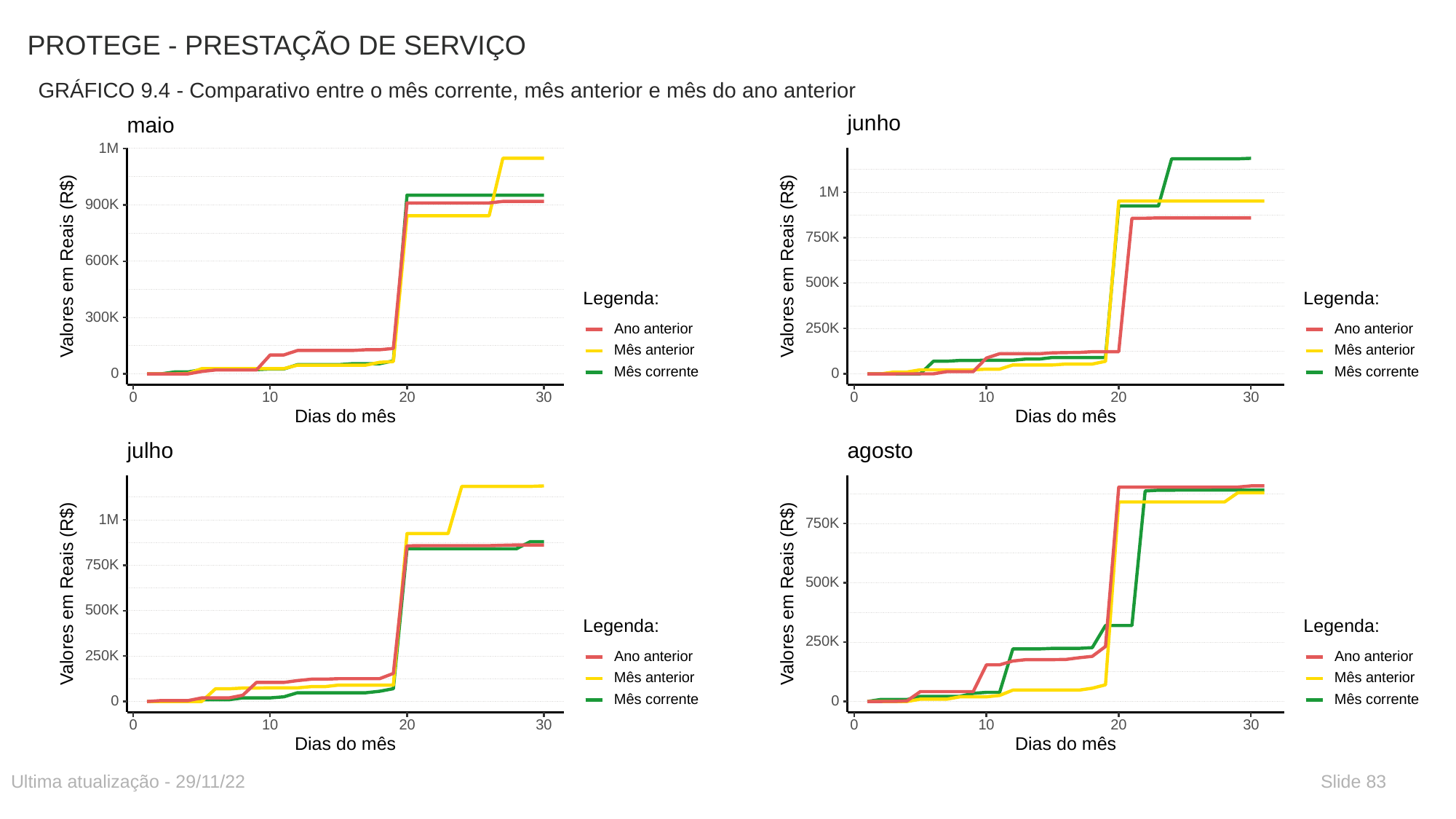

# PROTEGE - PRESTAÇÃO DE SERVIÇO
GRÁFICO 9.4 - Comparativo entre o mês corrente, mês anterior e mês do ano anterior

maio
1M

900K

600K
 Valores em Reais (R$)

Legenda:

300K

Ano anterior

Mês anterior

Mês corrente
0

30
0
10
20
Dias do mês

junho

1M

750K

 Valores em Reais (R$)

500K

Legenda:

250K
Ano anterior

Mês anterior

Mês corrente
0

30
0
10
20
Dias do mês

julho

1M

750K

 Valores em Reais (R$)

500K

Legenda:

250K
Ano anterior

Mês anterior

Mês corrente
0

30
0
10
20
Dias do mês

agosto

750K

500K

 Valores em Reais (R$)

Legenda:

250K

Ano anterior

Mês anterior

Mês corrente
0

30
0
10
20
Dias do mês
Ultima atualização - 29/11/22
Slide 83